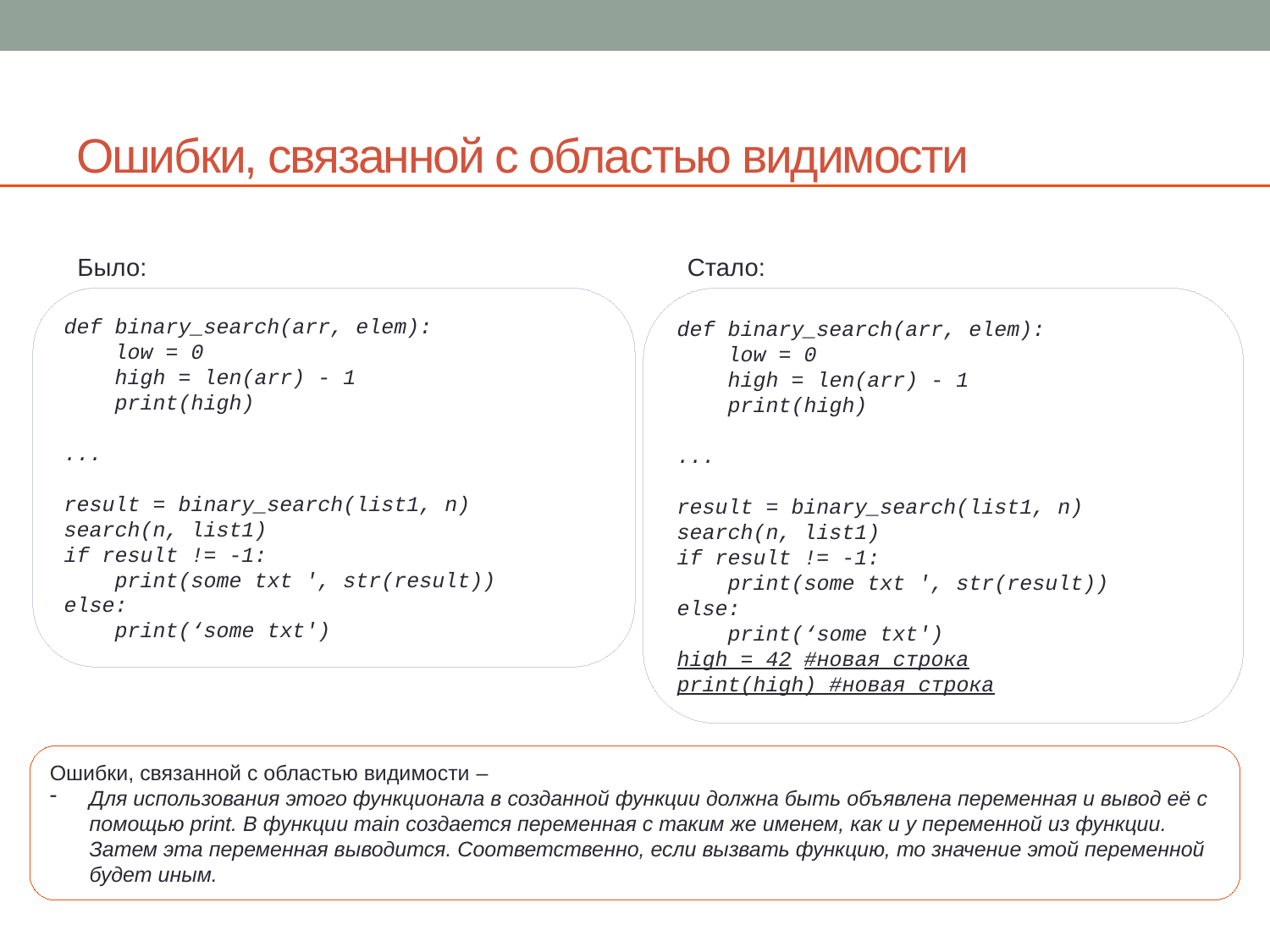

# Ошибки, связанной с областью видимости
Было:
Стало:
def binary_search(arr, elem):
    low = 0
    high = len(arr) - 1
    print(high)

...

result = binary_search(list1, n)
search(n, list1)
if result != -1:
    print(some txt ', str(result))
else:
    print(‘some txt')
def binary_search(arr, elem):
    low = 0
    high = len(arr) - 1
    print(high)

...

result = binary_search(list1, n)
search(n, list1)
if result != -1:
    print(some txt ', str(result))
else:
    print(‘some txt')
high = 42	#новая строка
print(high) #новая строка
Ошибки, связанной с областью видимости –
Для использования этого функционала в созданной функции должна быть объявлена переменная и вывод её с помощью print. В функции main создается переменная с таким же именем, как и у переменной из функции. Затем эта переменная выводится. Соответственно, если вызвать функцию, то значение этой переменной будет иным.